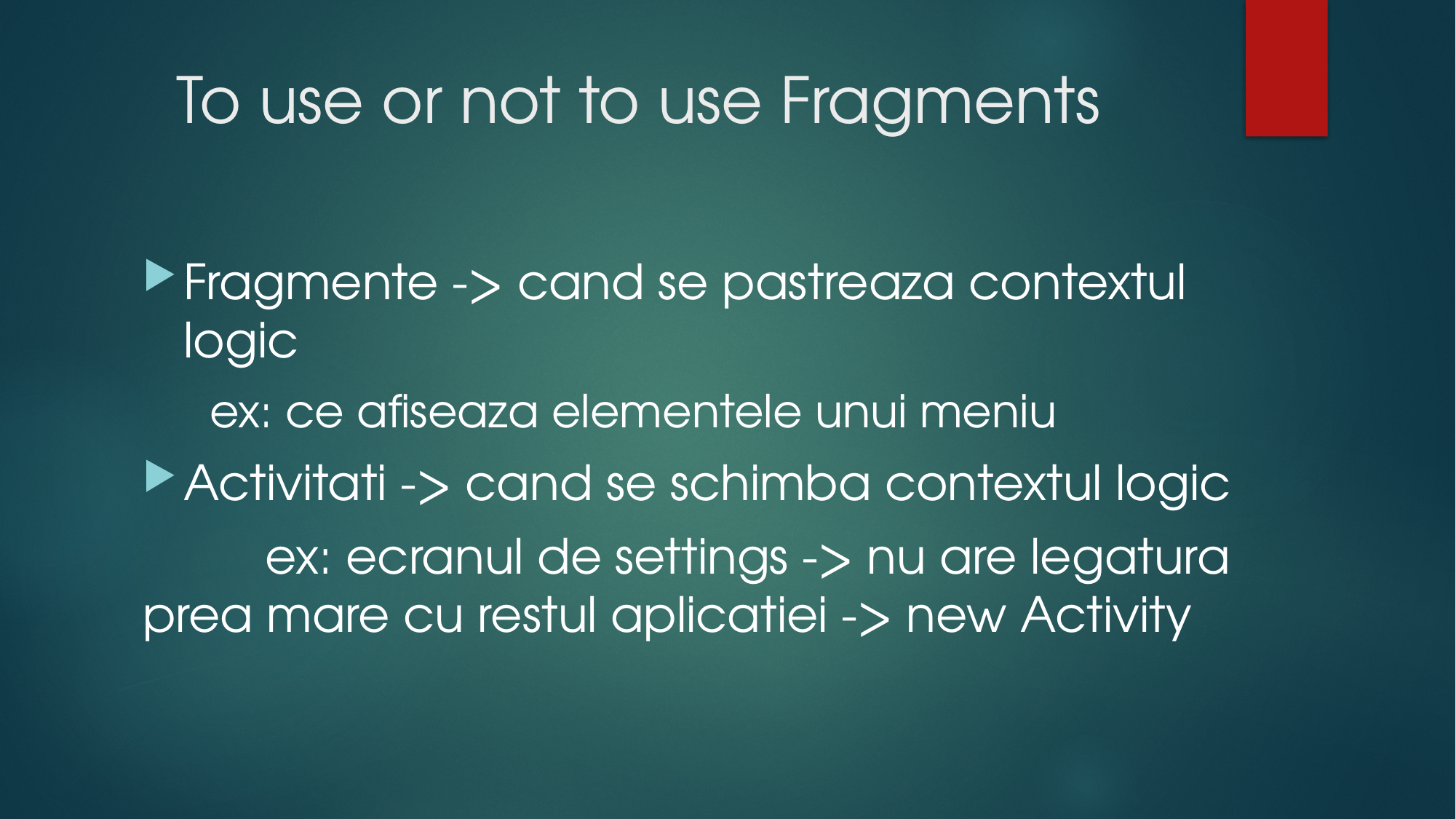

# To use or not to use Fragments
Fragmente -> cand se pastreaza contextul logic
 ex: ce afiseaza elementele unui meniu
Activitati -> cand se schimba contextul logic
	 ex: ecranul de settings -> nu are legatura prea mare cu restul aplicatiei -> new Activity